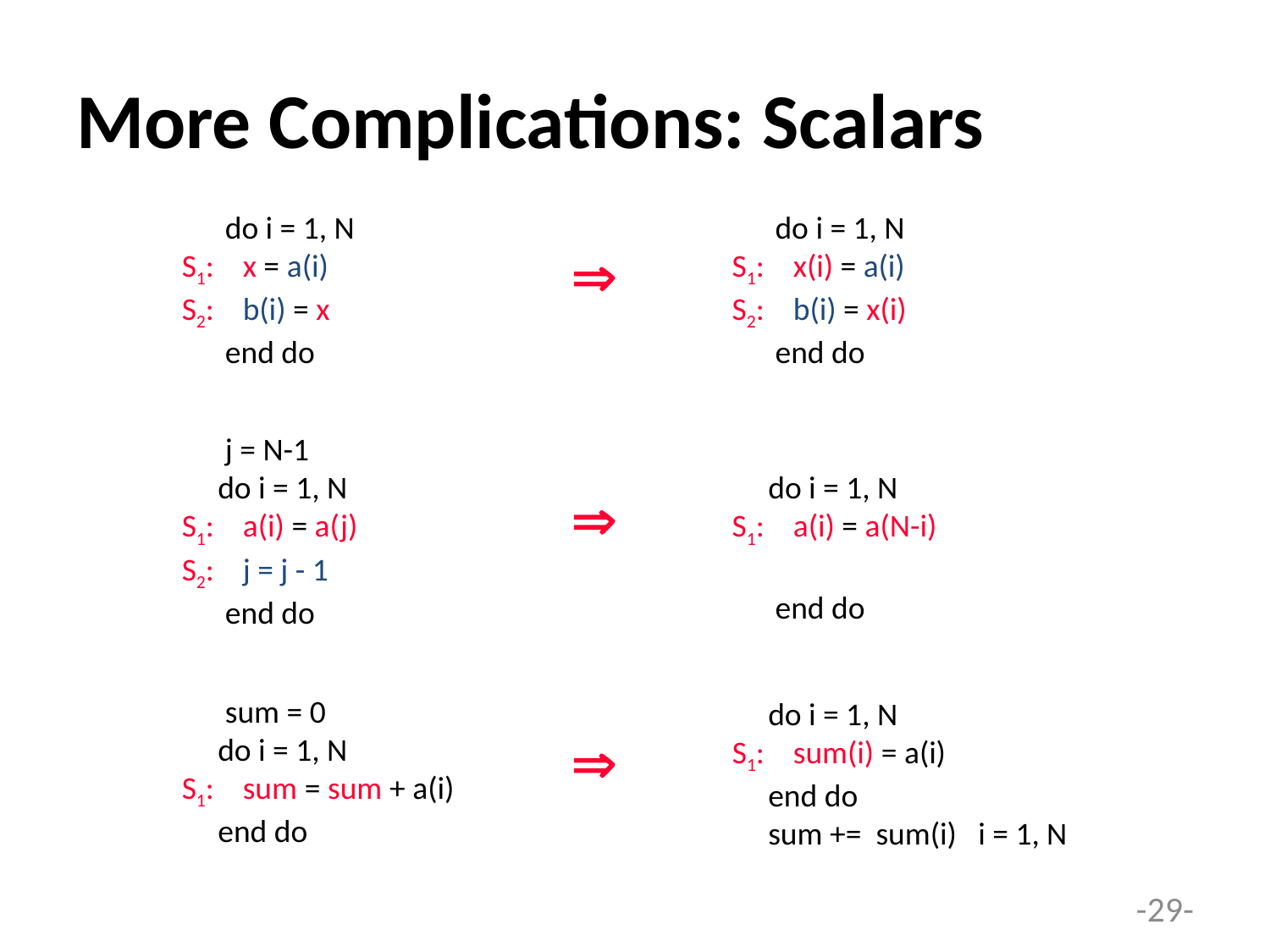

# More Complications: Scalars
      do i = 1, N
S1:    x = a(i)
S2:    b(i) = x
      end do
      do i = 1, N
S1:    x(i) = a(i)
S2:    b(i) = x(i)
      end do
⇒
      j = N-1
     do i = 1, N
S1:    a(i) = a(j)
S2:    j = j - 1
      end do

     do i = 1, N
S1:    a(i) = a(N-i)

      end do
⇒
      sum = 0
     do i = 1, N
S1:    sum = sum + a(i)
     end do
     do i = 1, N
S1:    sum(i) = a(i)
     end do
     sum +=  sum(i)   i = 1, N
⇒
-29-